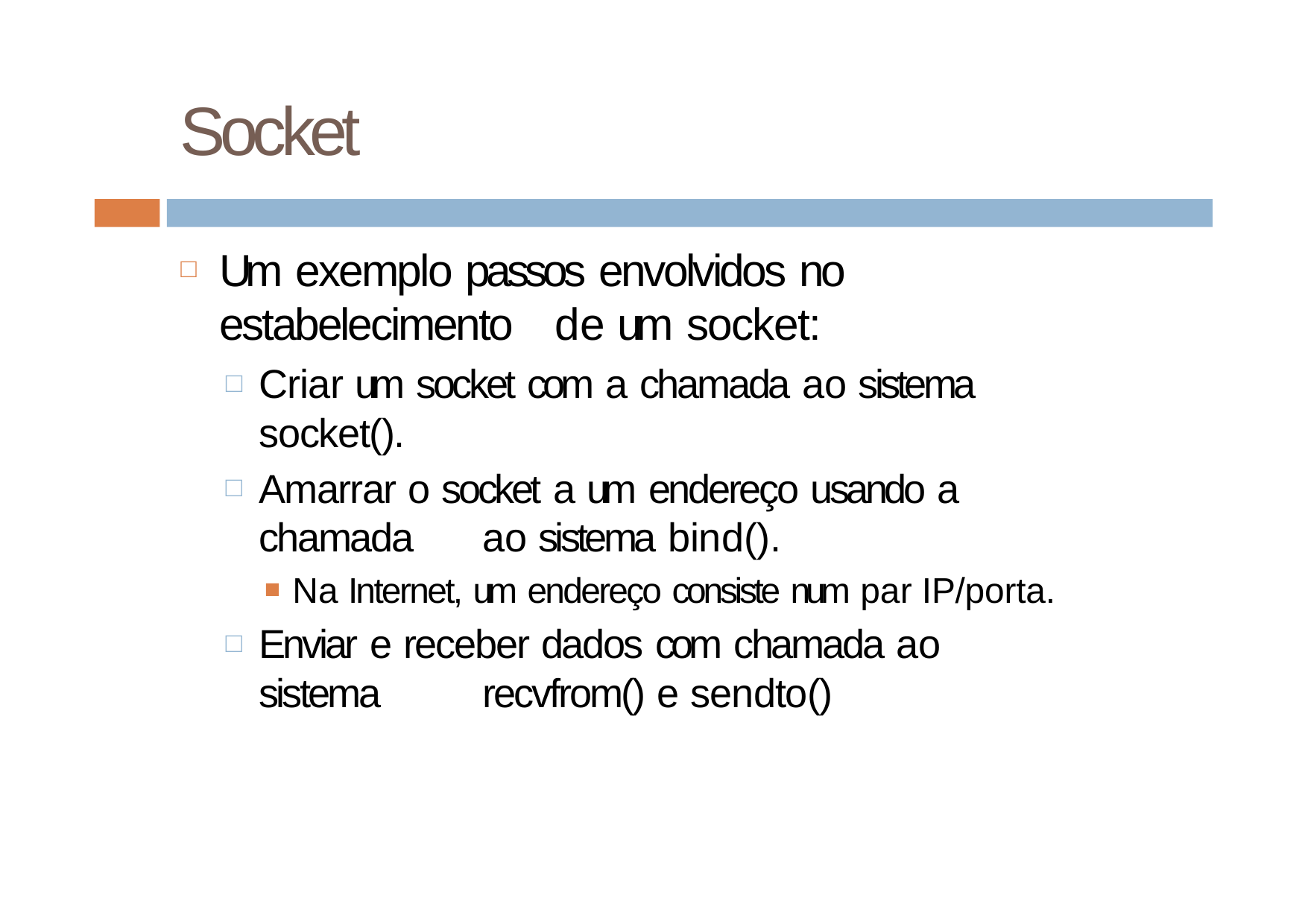

# Socket
Um exemplo passos envolvidos no estabelecimento 	de um socket:
Criar um socket com a chamada ao sistema socket().
Amarrar o socket a um endereço usando a chamada 	ao sistema bind().
Na Internet, um endereço consiste num par IP/porta.
Enviar e receber dados com chamada ao sistema 	recvfrom() e sendto()